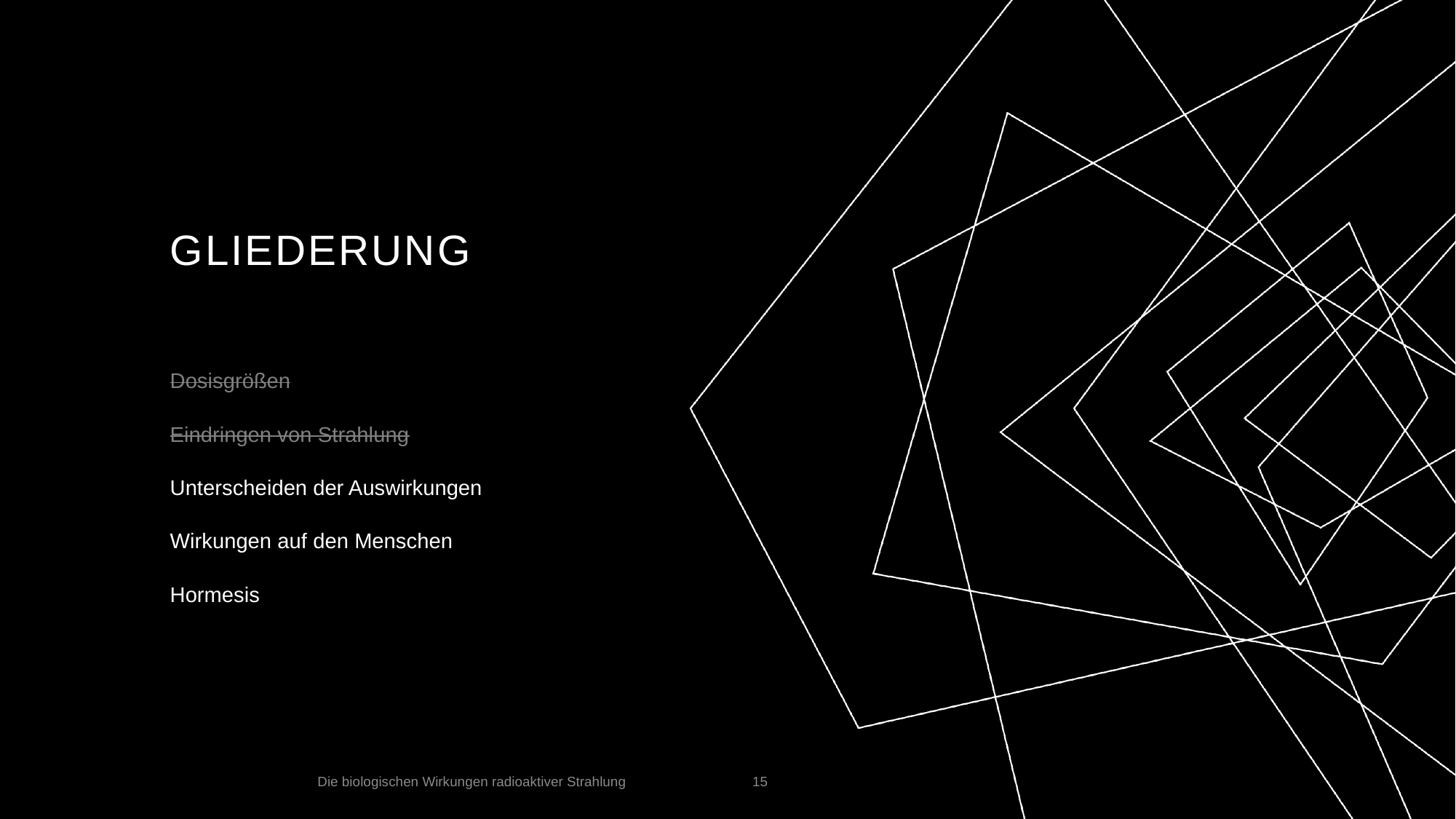

# Gliederung
Dosisgrößen
Eindringen von Strahlung
Unterscheiden der Auswirkungen
Wirkungen auf den Menschen
Hormesis
Die biologischen Wirkungen radioaktiver Strahlung
15